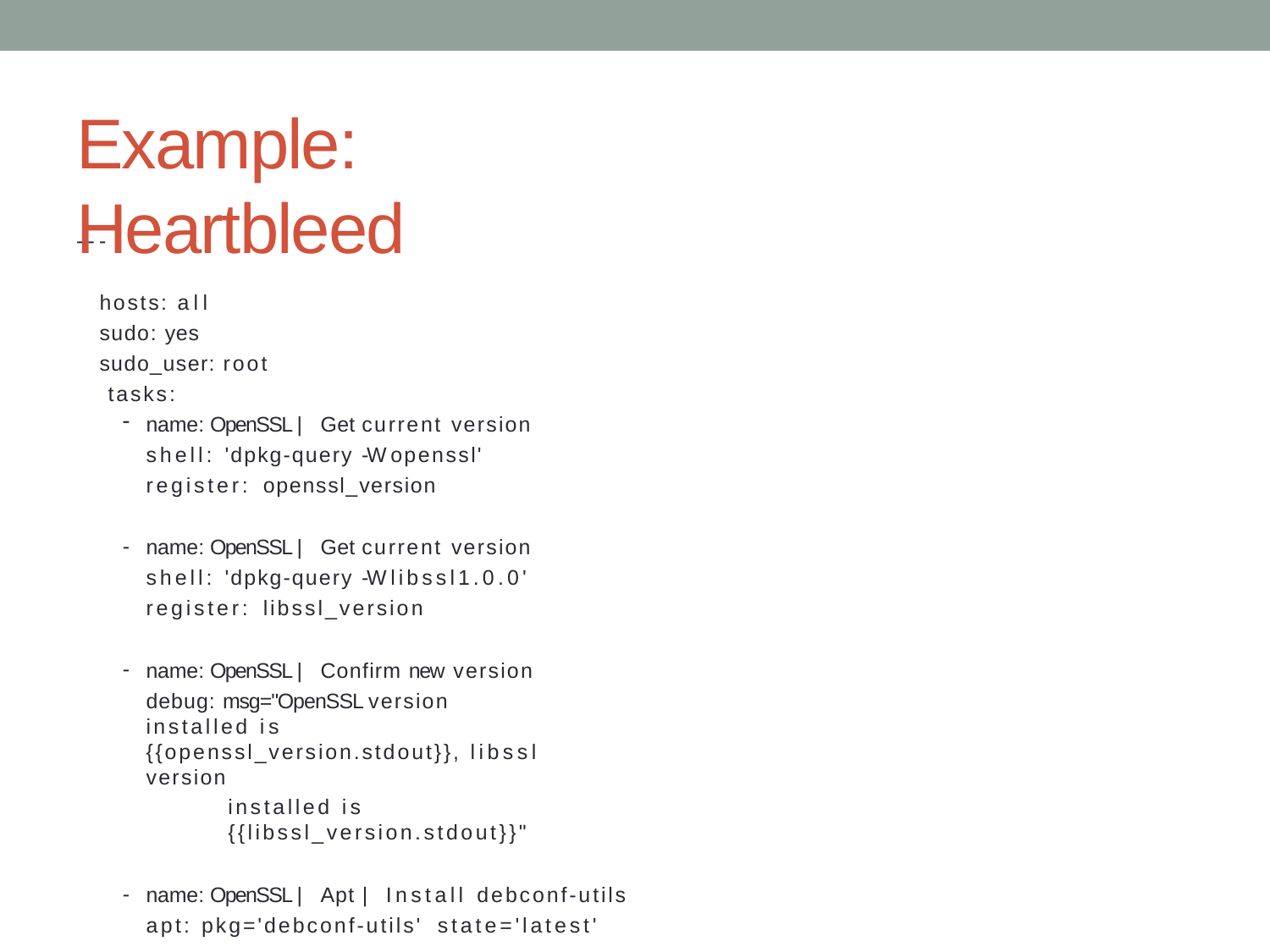

# Example: Heartbleed
---

hosts: all  sudo: yes  sudo_user: root  tasks:
name: OpenSSL | Get current version  shell: 'dpkg-query -W openssl'  register: openssl_version

name: OpenSSL | Get current version  shell: 'dpkg-query -W libssl1.0.0'  register: libssl_version

name: OpenSSL | Confirm new version
debug: msg="OpenSSL version installed is {{openssl_version.stdout}}, libssl version
installed is {{libssl_version.stdout}}"

name: OpenSSL | Apt | Install debconf-utils  apt: pkg='debconf-utils' state='latest'